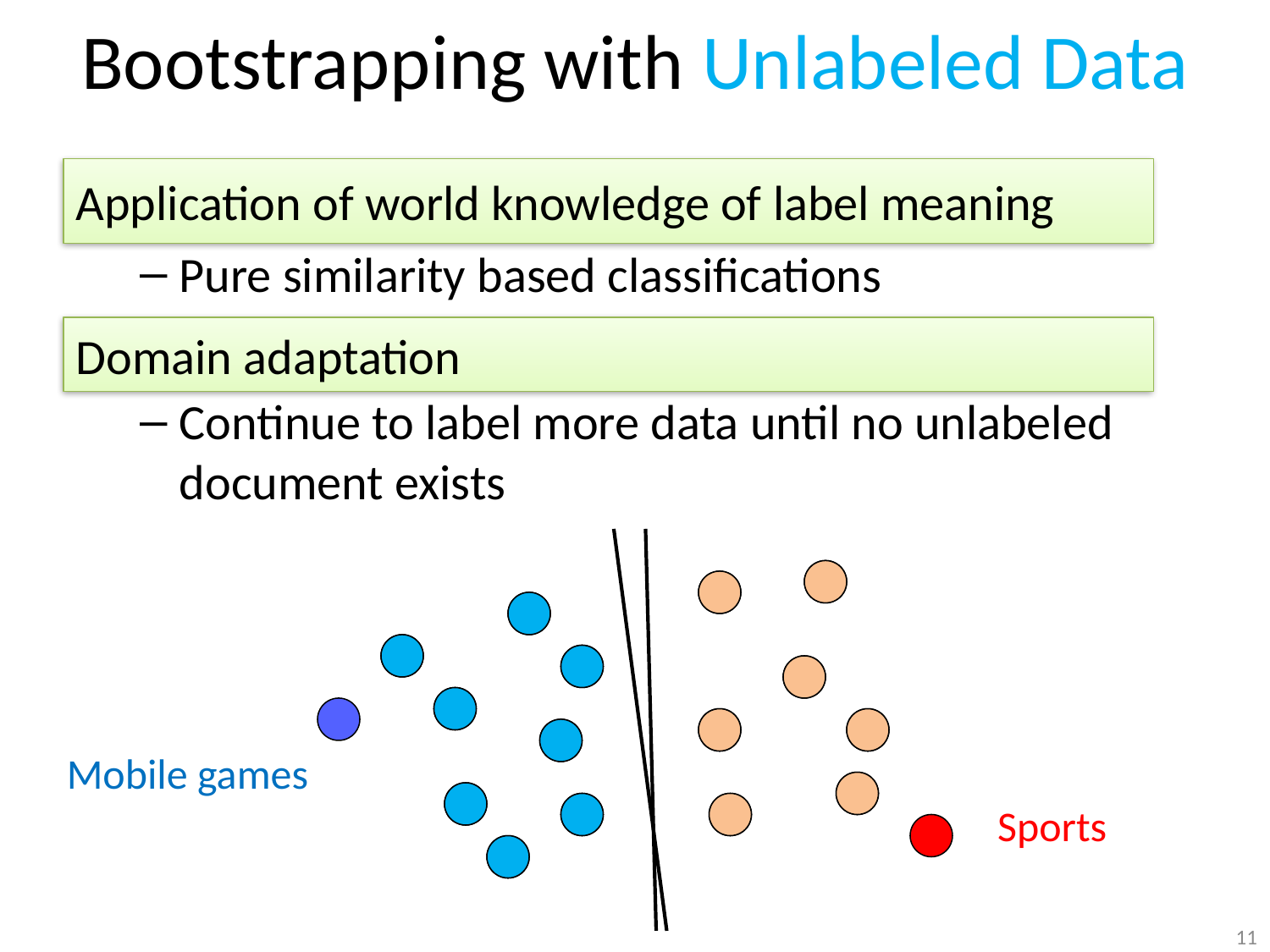

# Bootstrapping with Unlabeled Data
Initialize N documents for each label
Pure similarity based classifications
Train a classifier to label N more documents
Continue to label more data until no unlabeled document exists
Application of world knowledge of label meaning
Domain adaptation

Mobile games

Sports

11